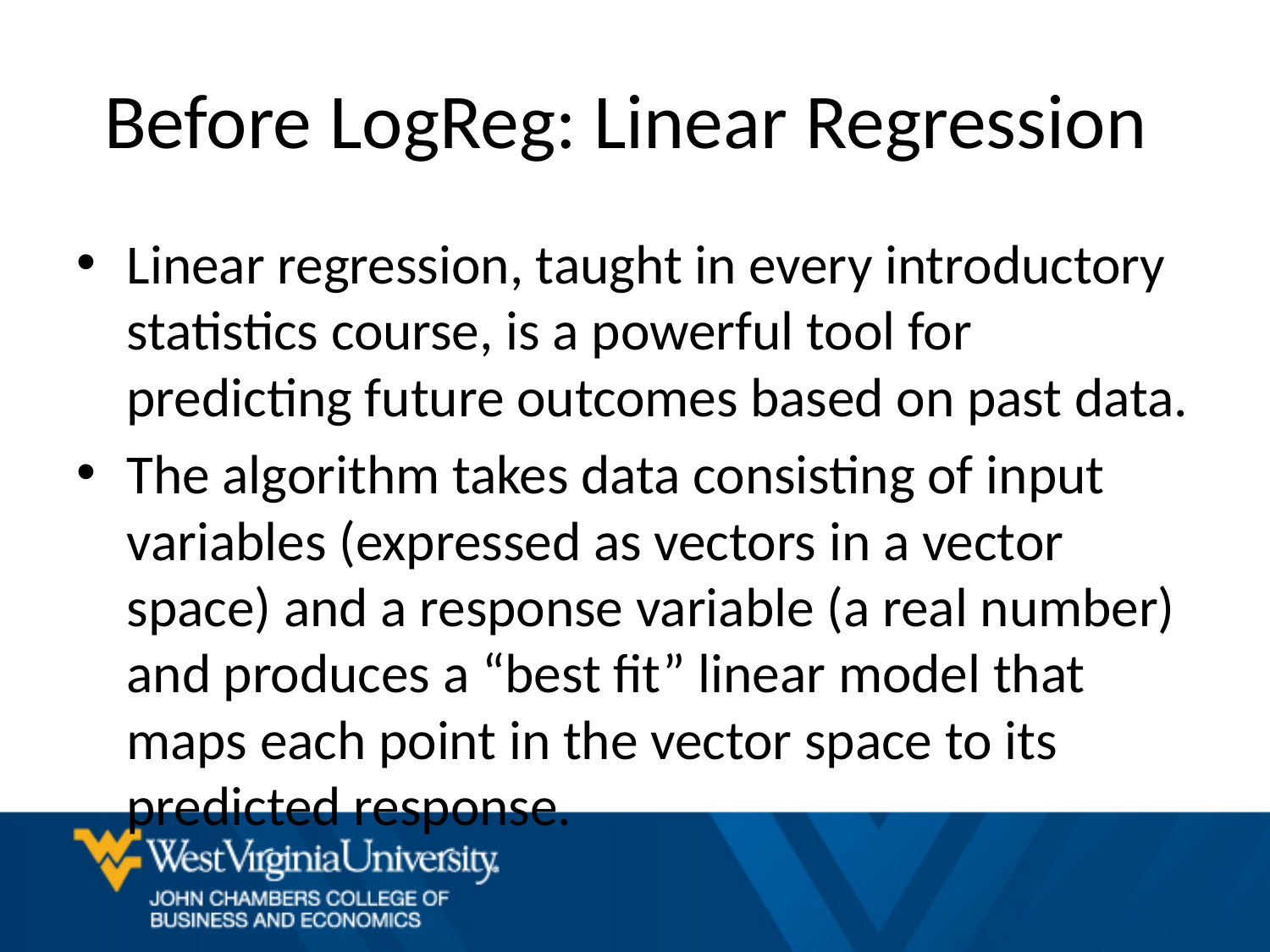

# Before LogReg: Linear Regression
Linear regression, taught in every introductory statistics course, is a powerful tool for predicting future outcomes based on past data.
The algorithm takes data consisting of input variables (expressed as vectors in a vector space) and a response variable (a real number) and produces a “best fit” linear model that maps each point in the vector space to its predicted response.